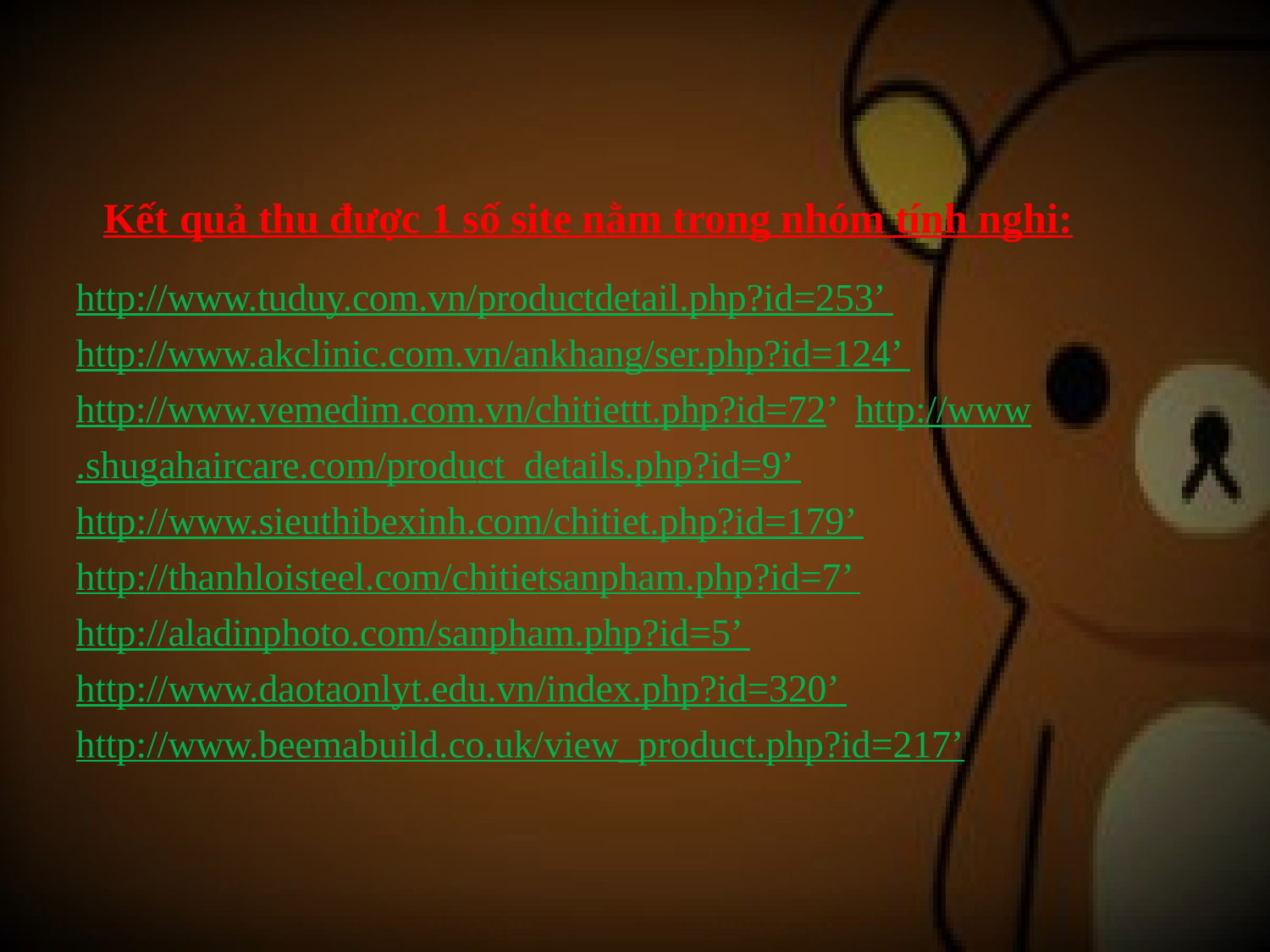

Kết quả thu được 1 số site nằm trong nhóm tính nghi:
http://www.tuduy.com.vn/productdetail.php?id=253’  http://www.akclinic.com.vn/ankhang/ser.php?id=124’  http://www.vemedim.com.vn/chitiettt.php?id=72’  http://www.shugahaircare.com/product_details.php?id=9’  http://www.sieuthibexinh.com/chitiet.php?id=179’  http://thanhloisteel.com/chitietsanpham.php?id=7’  http://aladinphoto.com/sanpham.php?id=5’  http://www.daotaonlyt.edu.vn/index.php?id=320’  http://www.beemabuild.co.uk/view_product.php?id=217’